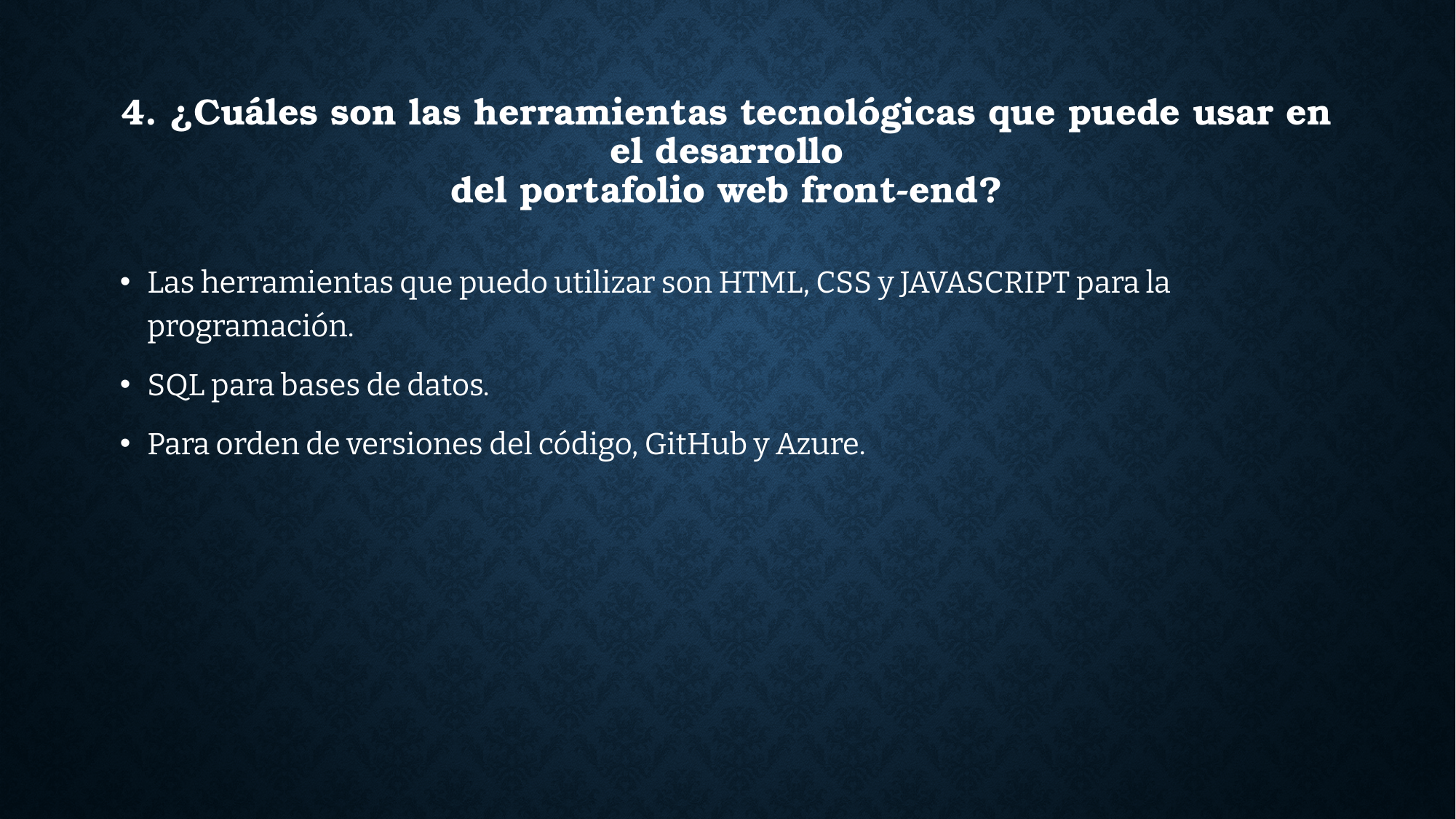

# 4. ¿Cuáles son las herramientas tecnológicas que puede usar en el desarrollo del portafolio web front-end?
Las herramientas que puedo utilizar son HTML, CSS y JAVASCRIPT para la programación.
SQL para bases de datos.
Para orden de versiones del código, GitHub y Azure.